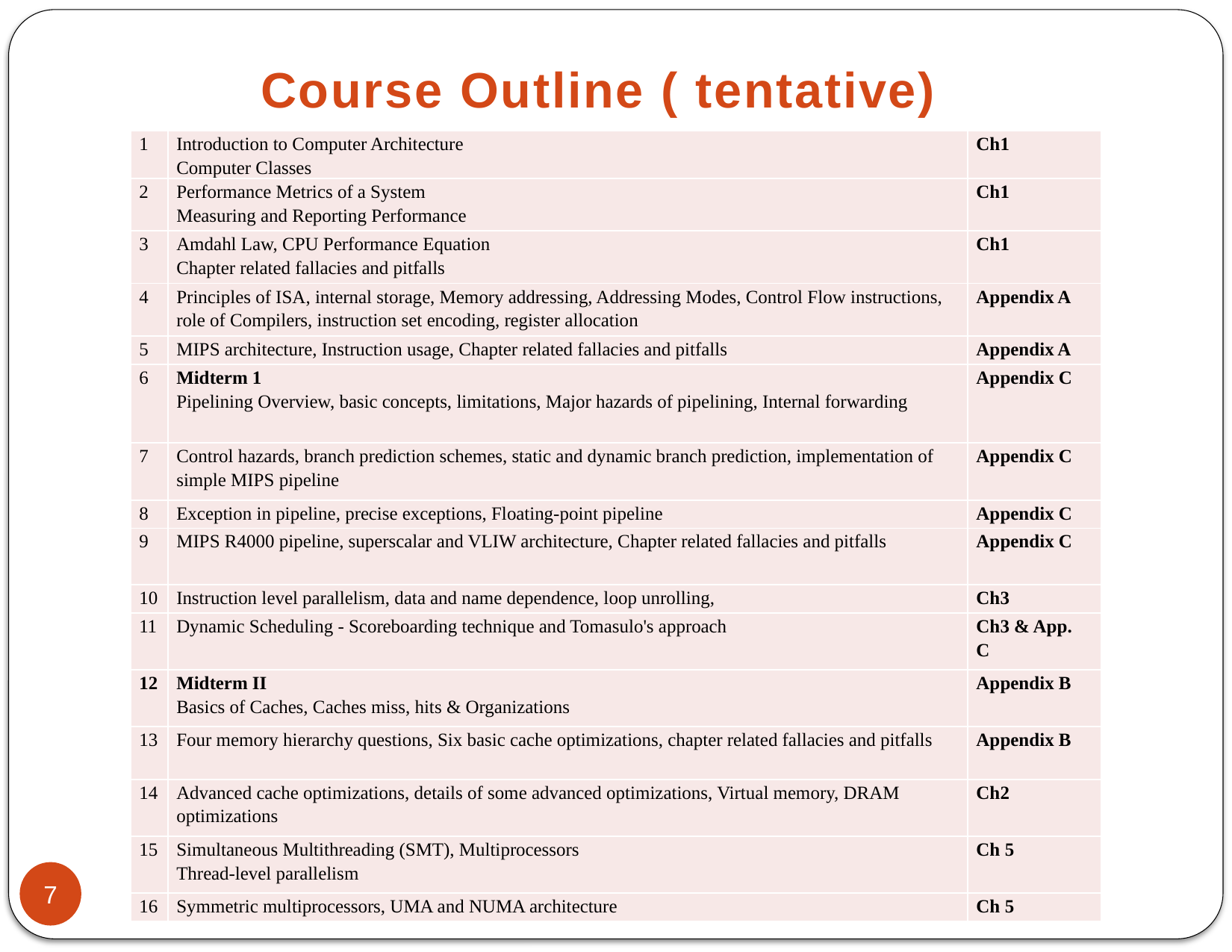

# Course Outline ( tentative)
| 1 | Introduction to Computer Architecture Computer Classes | Ch1 |
| --- | --- | --- |
| 2 | Performance Metrics of a System Measuring and Reporting Performance | Ch1 |
| 3 | Amdahl Law, CPU Performance Equation Chapter related fallacies and pitfalls | Ch1 |
| 4 | Principles of ISA, internal storage, Memory addressing, Addressing Modes, Control Flow instructions, role of Compilers, instruction set encoding, register allocation | Appendix A |
| 5 | MIPS architecture, Instruction usage, Chapter related fallacies and pitfalls | Appendix A |
| 6 | Midterm 1 Pipelining Overview, basic concepts, limitations, Major hazards of pipelining, Internal forwarding | Appendix C |
| 7 | Control hazards, branch prediction schemes, static and dynamic branch prediction, implementation of simple MIPS pipeline | Appendix C |
| 8 | Exception in pipeline, precise exceptions, Floating-point pipeline | Appendix C |
| 9 | MIPS R4000 pipeline, superscalar and VLIW architecture, Chapter related fallacies and pitfalls | Appendix C |
| 10 | Instruction level parallelism, data and name dependence, loop unrolling, | Ch3 |
| 11 | Dynamic Scheduling - Scoreboarding technique and Tomasulo's approach | Ch3 & App. C |
| 12 | Midterm II Basics of Caches, Caches miss, hits & Organizations | Appendix B |
| 13 | Four memory hierarchy questions, Six basic cache optimizations, chapter related fallacies and pitfalls | Appendix B |
| 14 | Advanced cache optimizations, details of some advanced optimizations, Virtual memory, DRAM optimizations | Ch2 |
| 15 | Simultaneous Multithreading (SMT), Multiprocessors Thread-level parallelism | Ch 5 |
| 16 | Symmetric multiprocessors, UMA and NUMA architecture | Ch 5 |
7
National University of Computer & Emerging Sciences (FAST – NUCES)